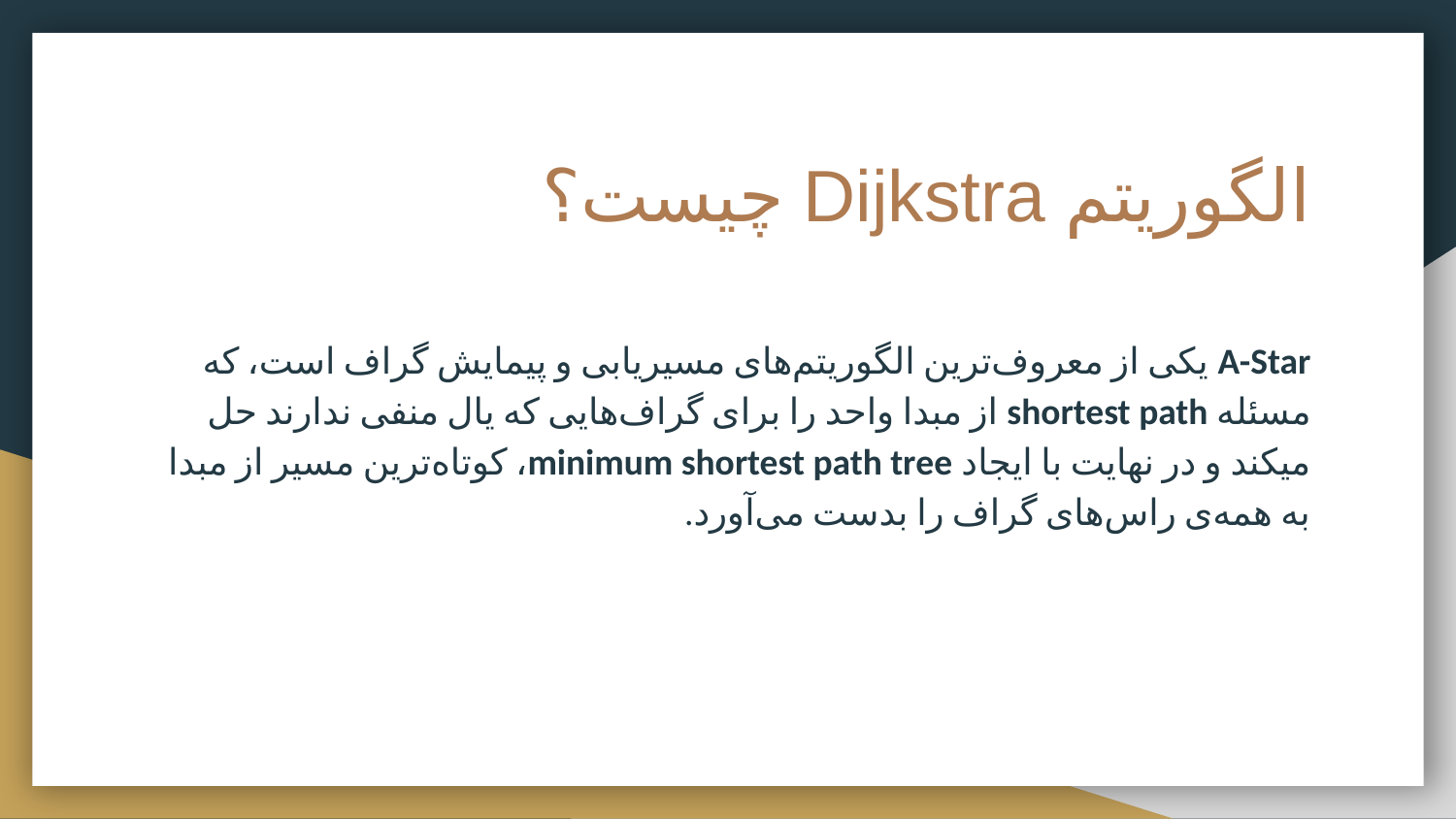

# الگوریتم Dijkstra چیست؟
A-Star یکی از معروف‌ترین الگوریتم‌های مسیریابی و پیمایش گراف است، که مسئله shortest path از مبدا واحد را برای گراف‌هایی که یال منفی ندارند حل میکند و در نهایت با ایجاد minimum shortest path tree، کوتاه‌ترین مسیر از مبدا به همه‌ی راس‌های گراف را بدست می‌آورد.